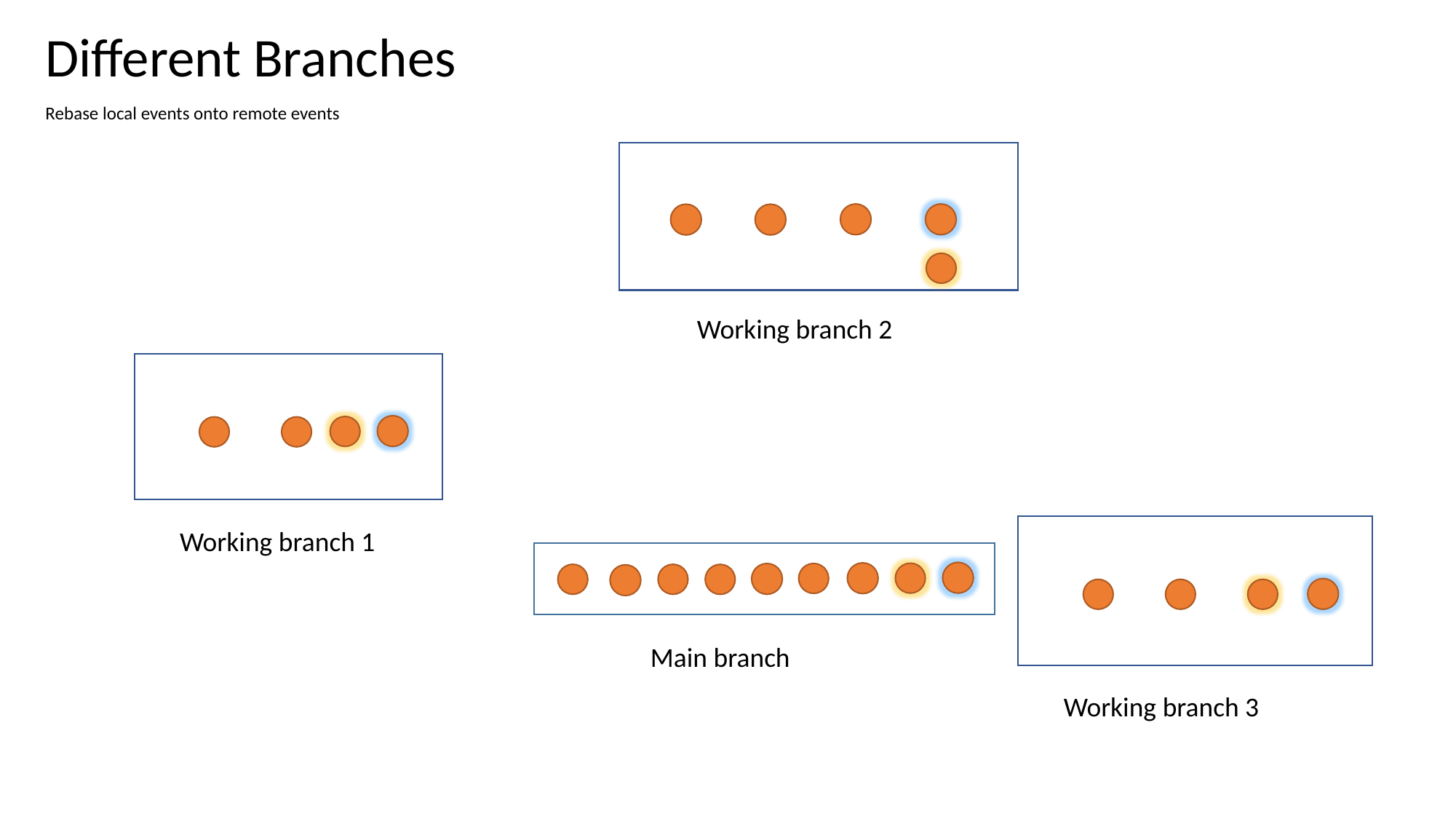

# Different Branches
Rebase local events onto remote events

Working branch 2

Working branch 1

Main branch
Working branch 3